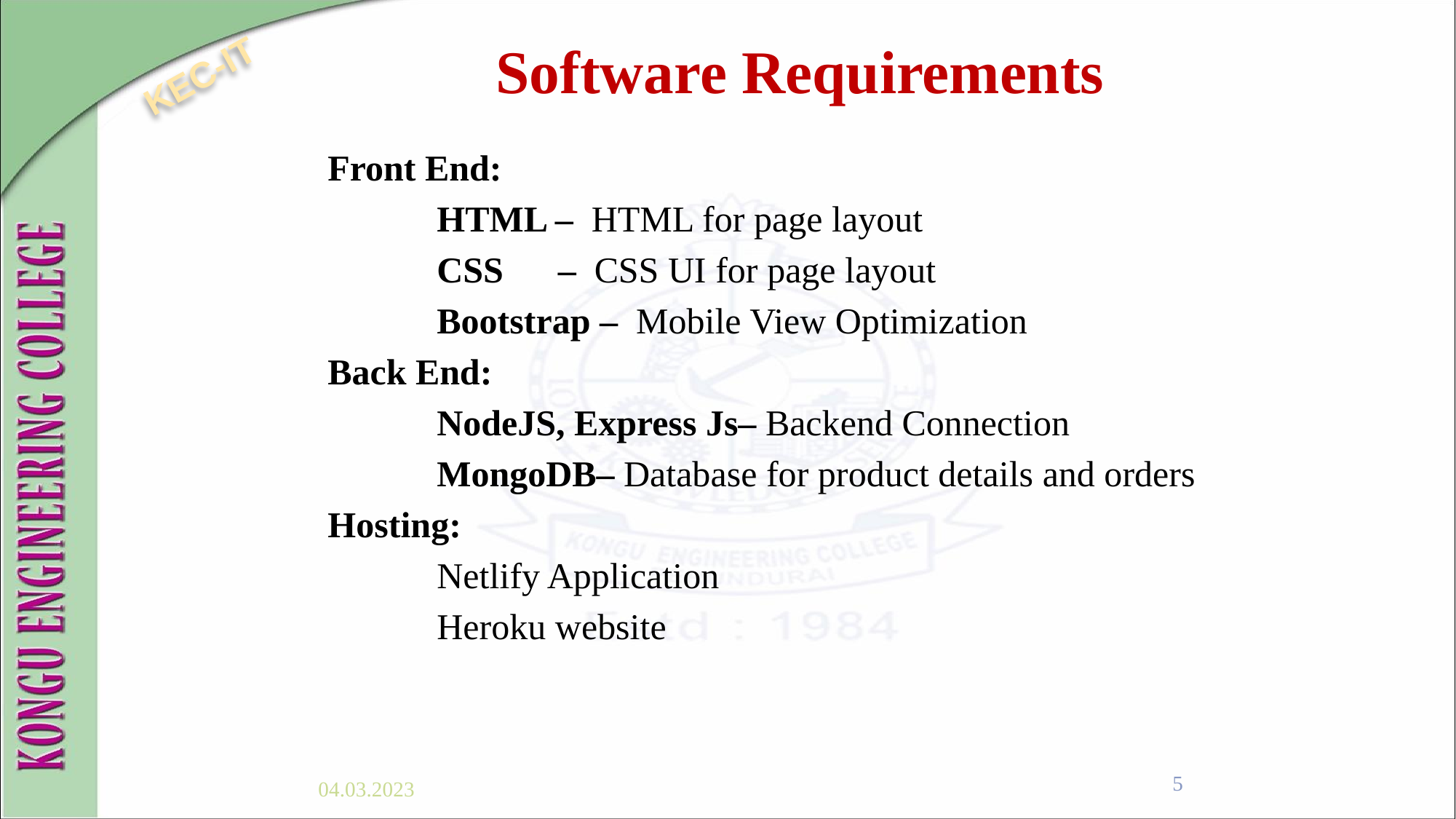

Software Requirements
KEC-IT
Front End:
	HTML –  HTML for page layout
	CSS      –  CSS UI for page layout
	Bootstrap –  Mobile View Optimization
Back End:
	NodeJS, Express Js– Backend Connection
	MongoDB– Database for product details and orders
Hosting:
	Netlify Application
	Heroku website

5
04.03.2023